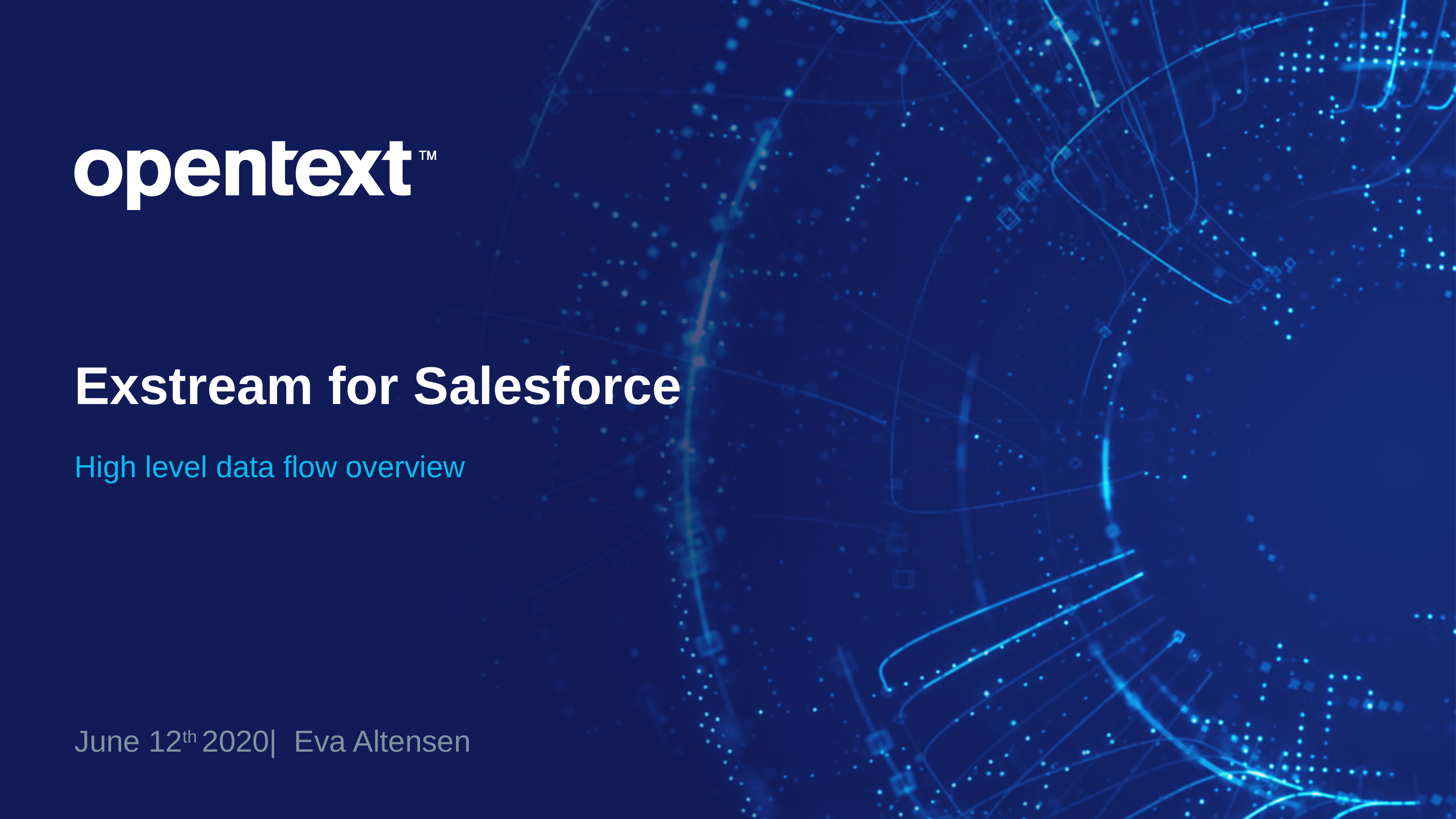

# Exstream for Salesforce
High level data flow overview
June 12th 2020|  Eva Altensen